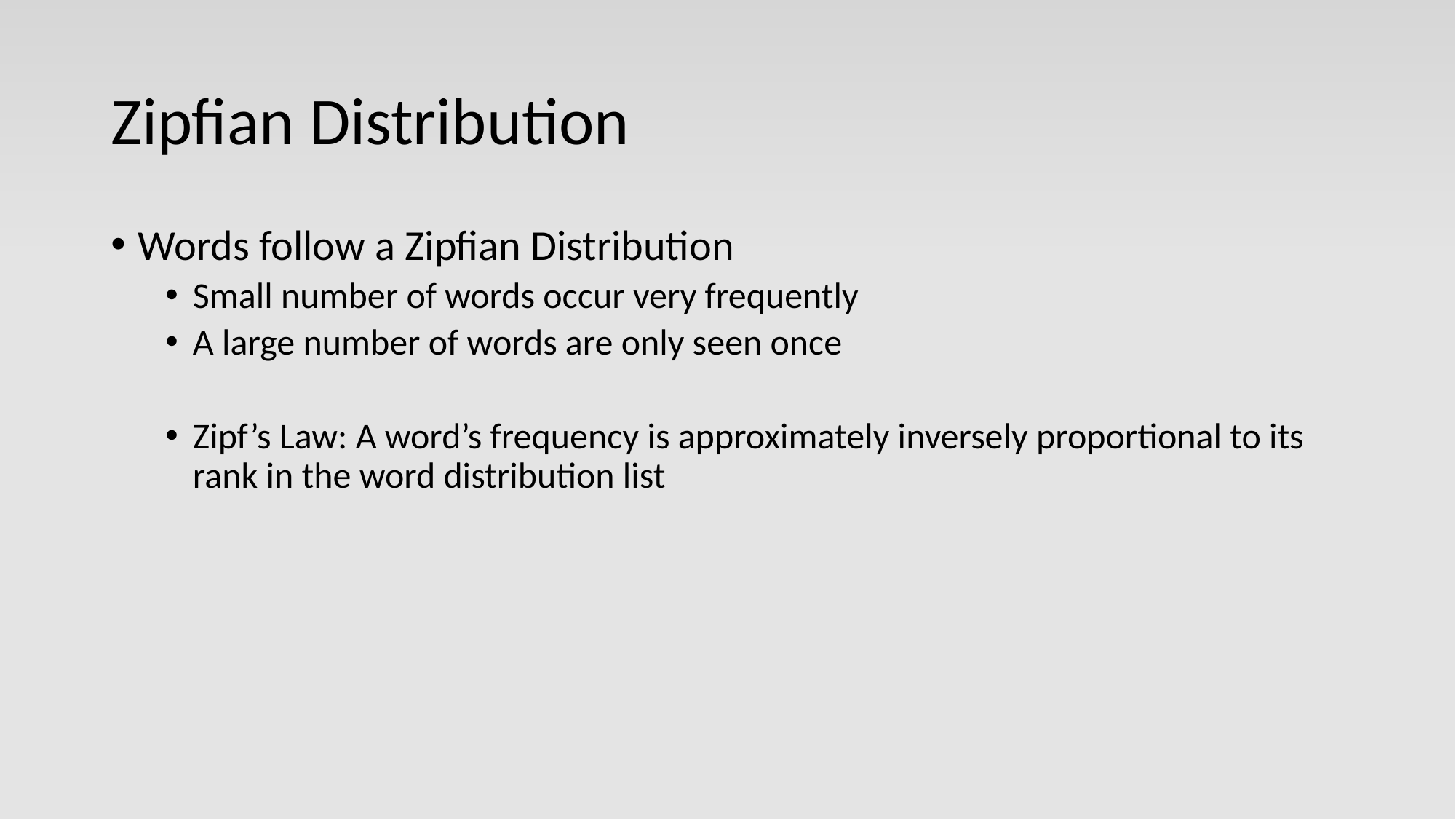

# Zipfian Distribution
Words follow a Zipfian Distribution
Small number of words occur very frequently
A large number of words are only seen once

Zipf’s Law: A word’s frequency is approximately inversely proportional to its rank in the word distribution list